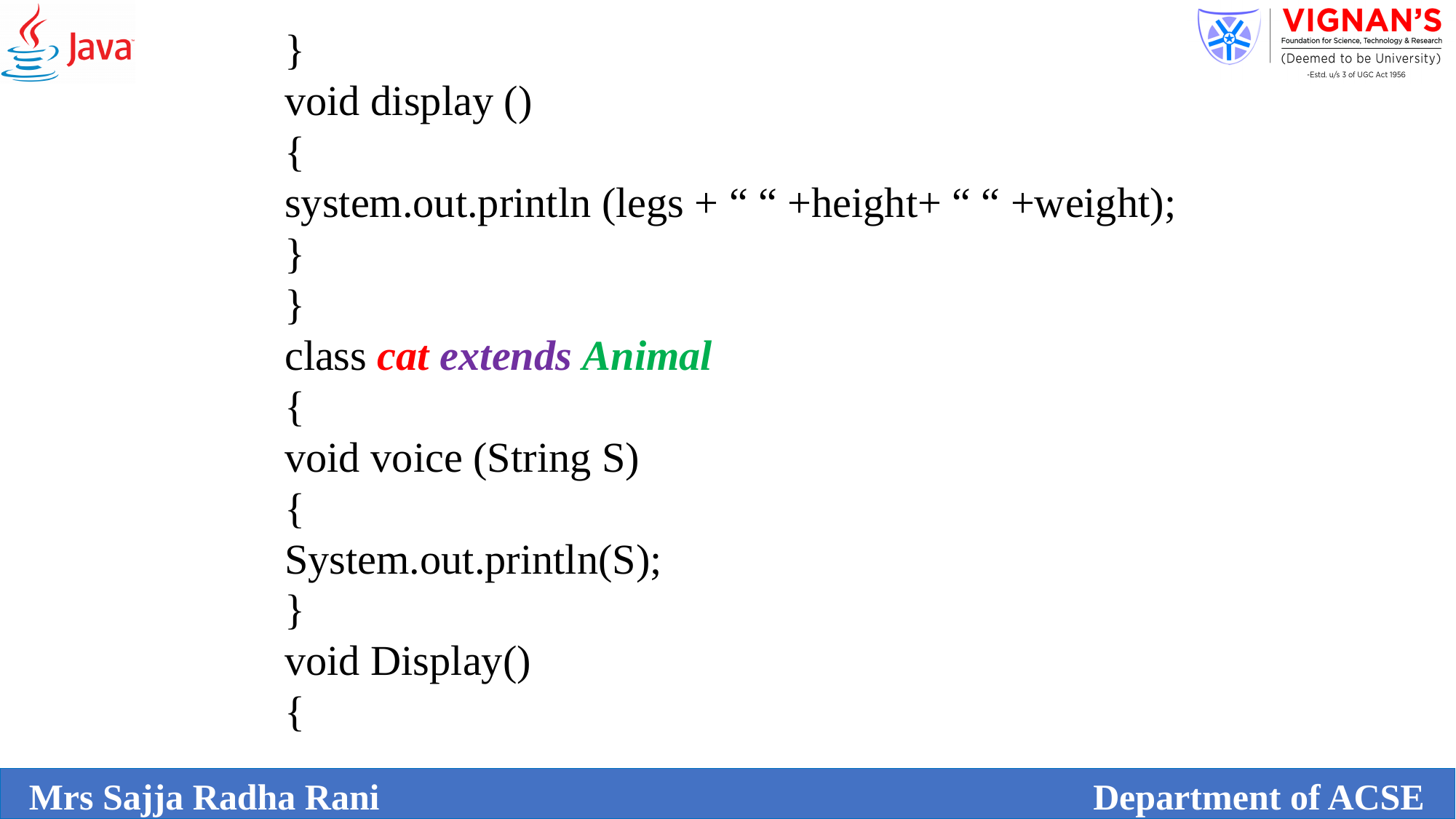

}
void display ()
{
system.out.println (legs + “ “ +height+ “ “ +weight);
}
}
class cat extends Animal
{
void voice (String S)
{
System.out.println(S);
}
void Display()
{